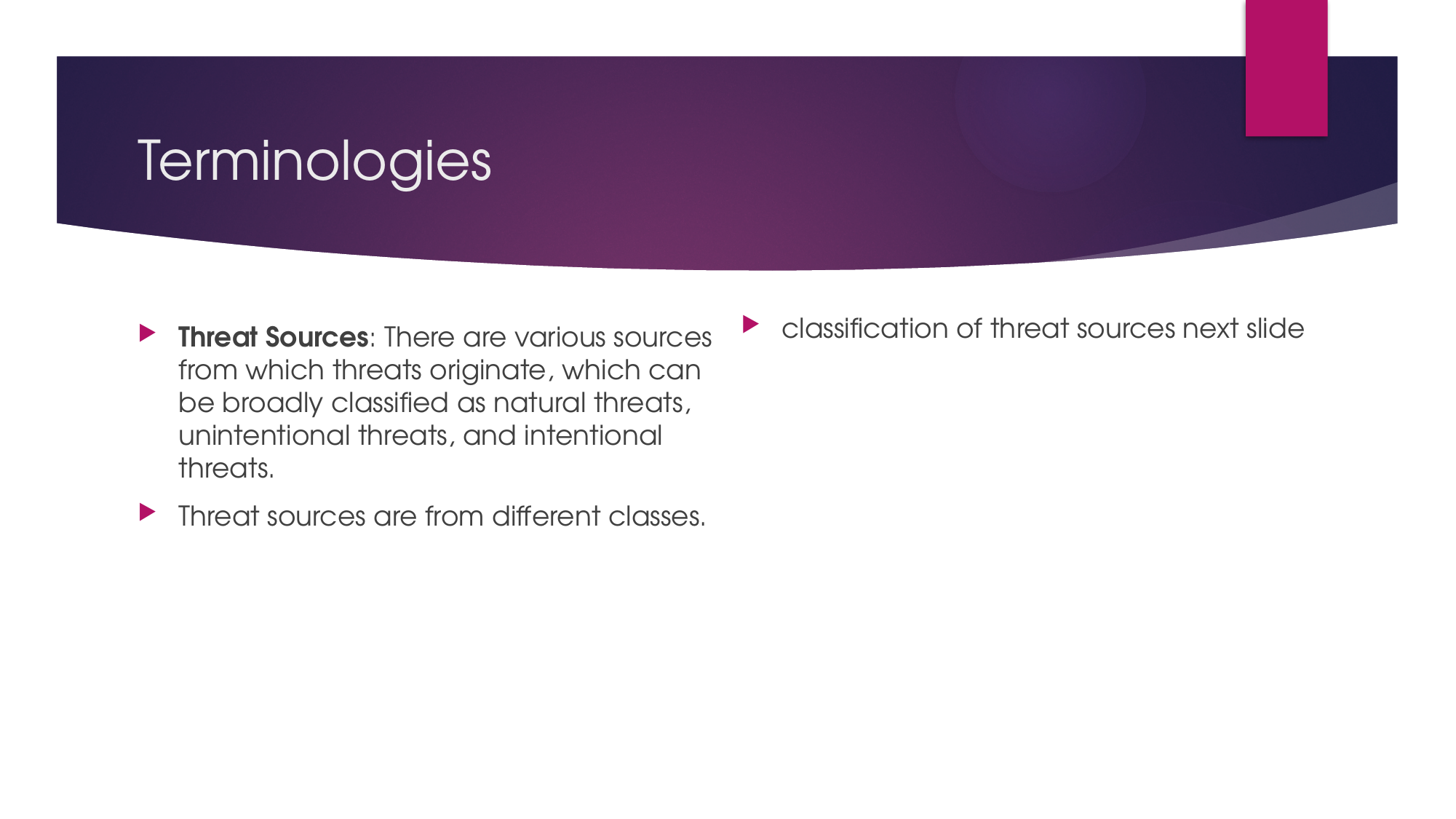

# Terminologies
classification of threat sources next slide
Threat Sources: There are various sources from which threats originate, which can be broadly classified as natural threats, unintentional threats, and intentional threats.
Threat sources are from different classes.